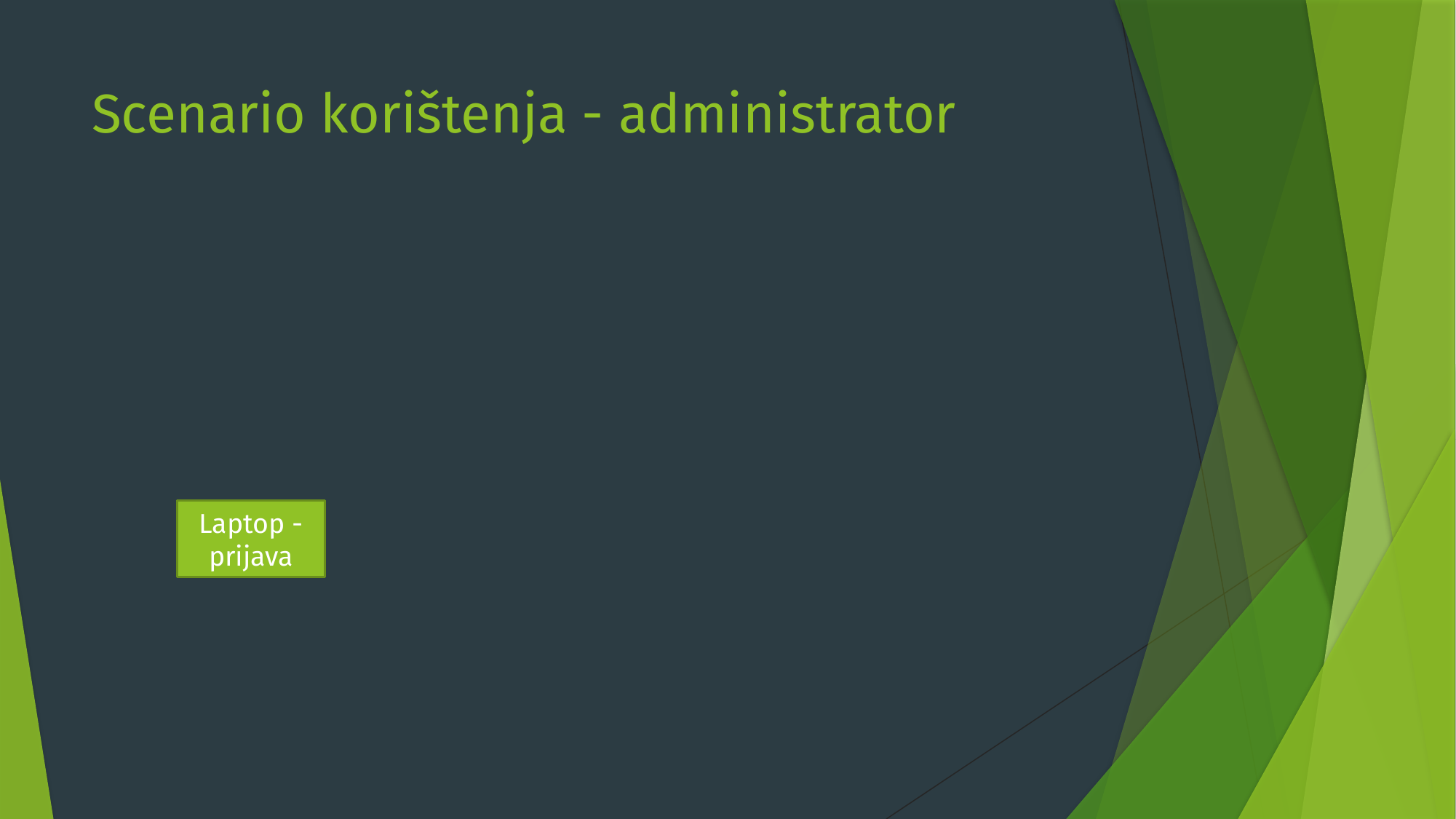

# Scenario korištenja - administrator

Laptop - prijava